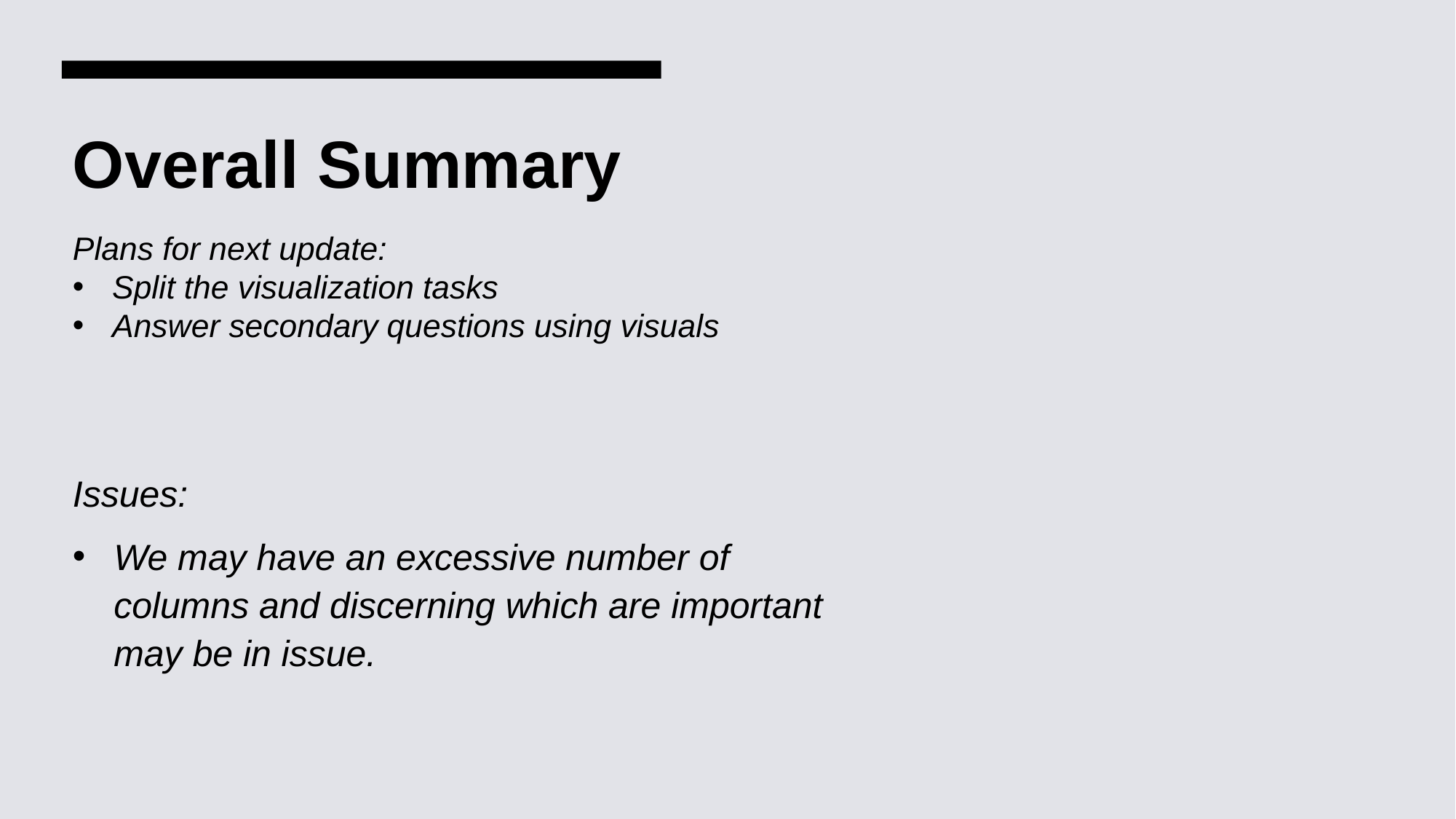

# Overall Summary
Plans for next update:
Split the visualization tasks
Answer secondary questions using visuals

Issues:
We may have an excessive number of columns and discerning which are important may be in issue.